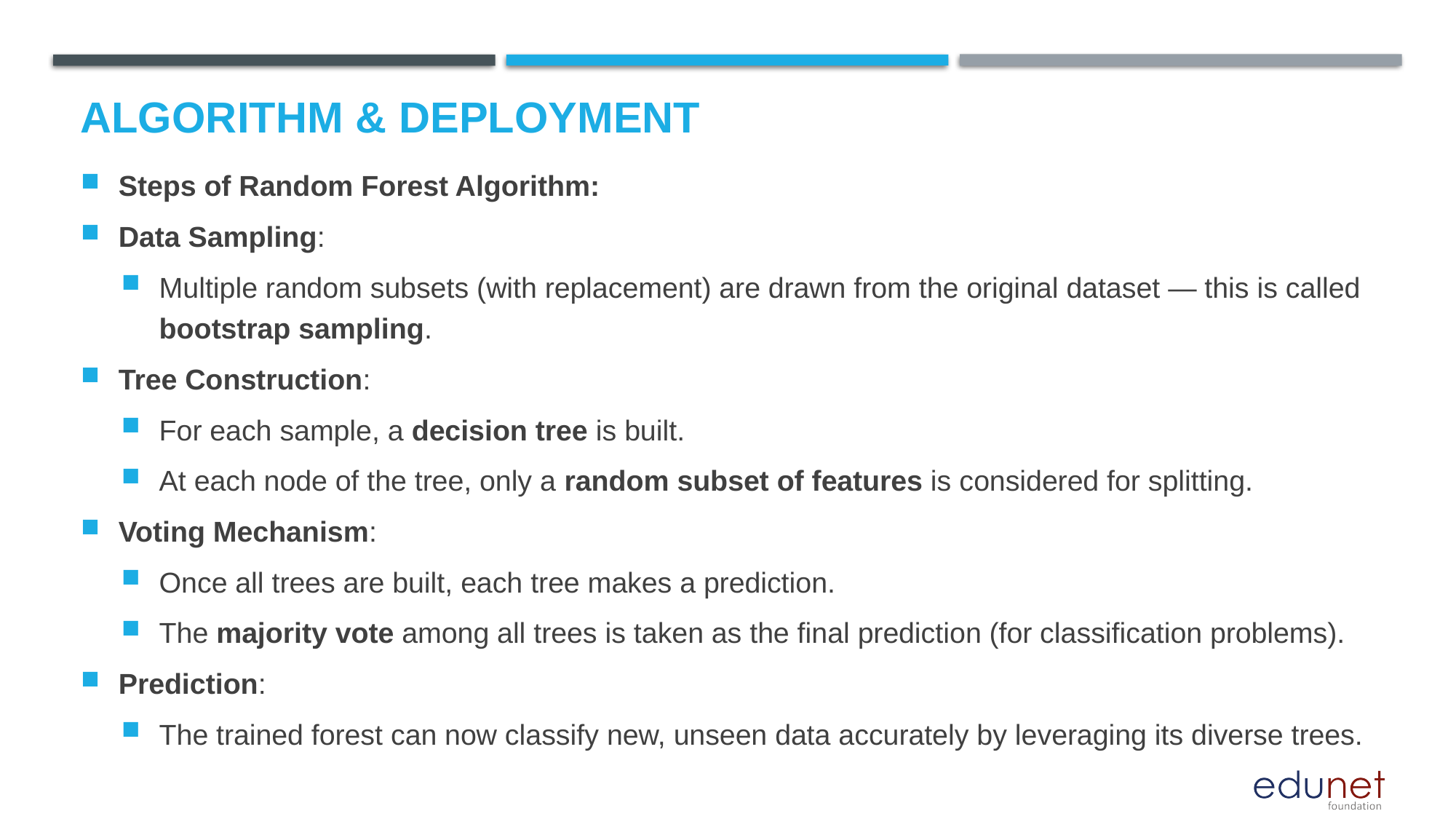

# Algorithm & Deployment
Steps of Random Forest Algorithm:
Data Sampling:
Multiple random subsets (with replacement) are drawn from the original dataset — this is called bootstrap sampling.
Tree Construction:
For each sample, a decision tree is built.
At each node of the tree, only a random subset of features is considered for splitting.
Voting Mechanism:
Once all trees are built, each tree makes a prediction.
The majority vote among all trees is taken as the final prediction (for classification problems).
Prediction:
The trained forest can now classify new, unseen data accurately by leveraging its diverse trees.